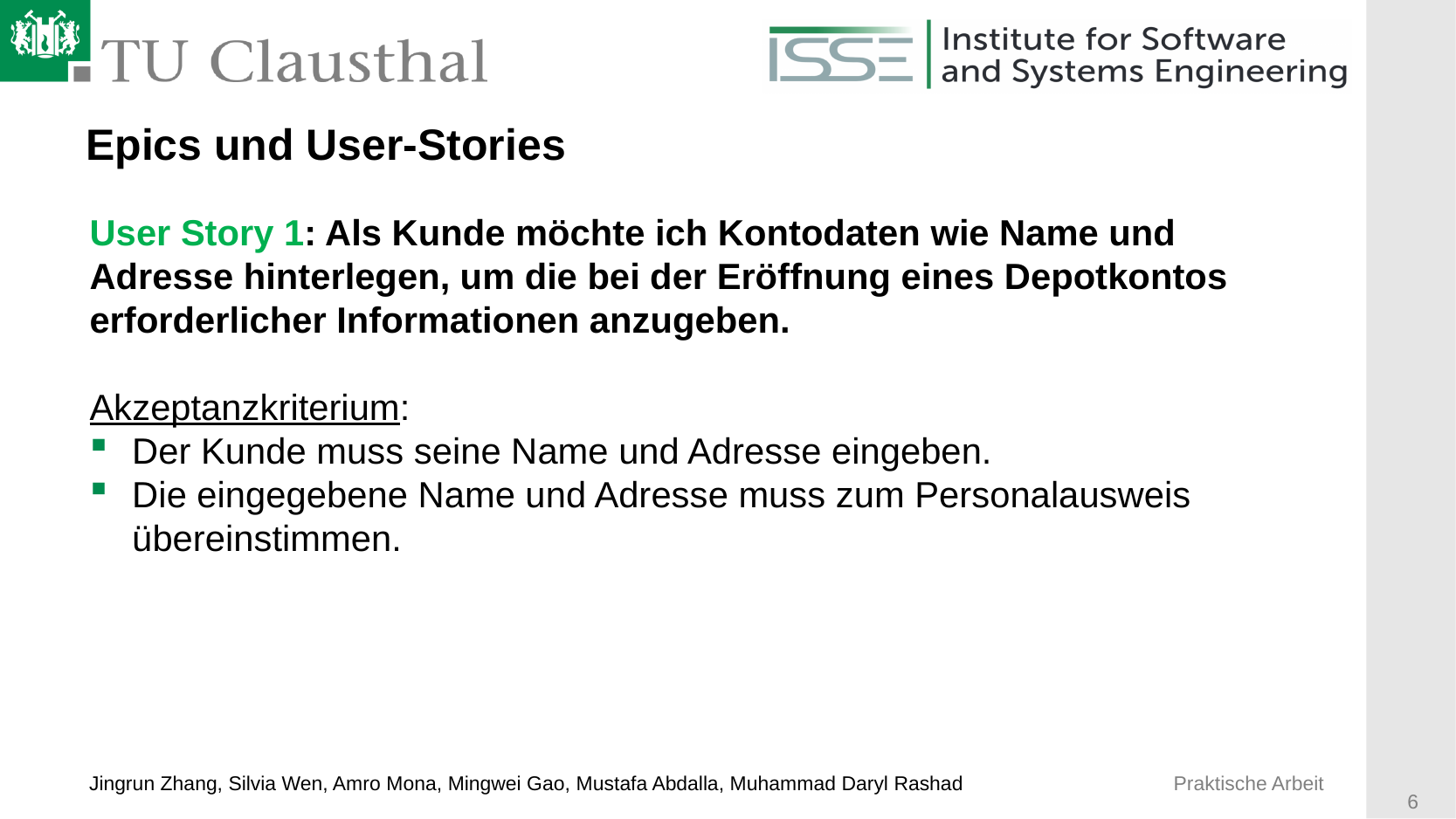

# Epics und User-Stories
User Story 1: Als Kunde möchte ich Kontodaten wie Name und Adresse hinterlegen, um die bei der Eröffnung eines Depotkontos erforderlicher Informationen anzugeben.

Akzeptanzkriterium:
Der Kunde muss seine Name und Adresse eingeben.
Die eingegebene Name und Adresse muss zum Personalausweis übereinstimmen.